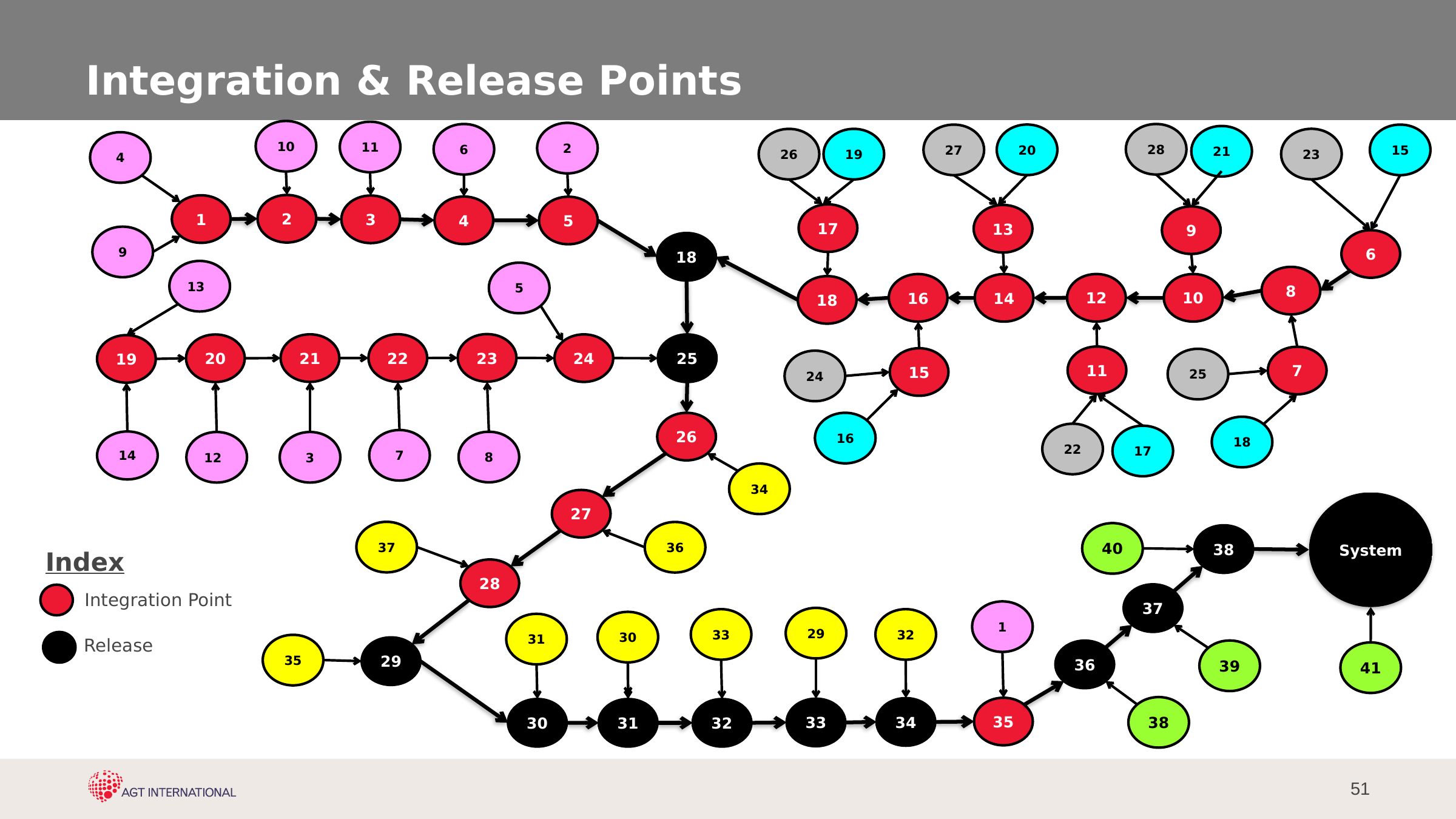

# Integration & Release Points
10
11
2
6
28
20
27
15
21
23
26
19
4
2
1
3
4
5
17
13
9
9
6
18
13
5
8
12
10
16
14
18
23
22
21
24
25
20
19
11
7
15
25
24
16
26
18
22
17
7
14
8
3
12
34
27
System
37
36
40
38
Index
28
37
Integration Point

1
29
33
32
30
31
Release

35
29
39
36
41
38
35
34
33
30
31
32